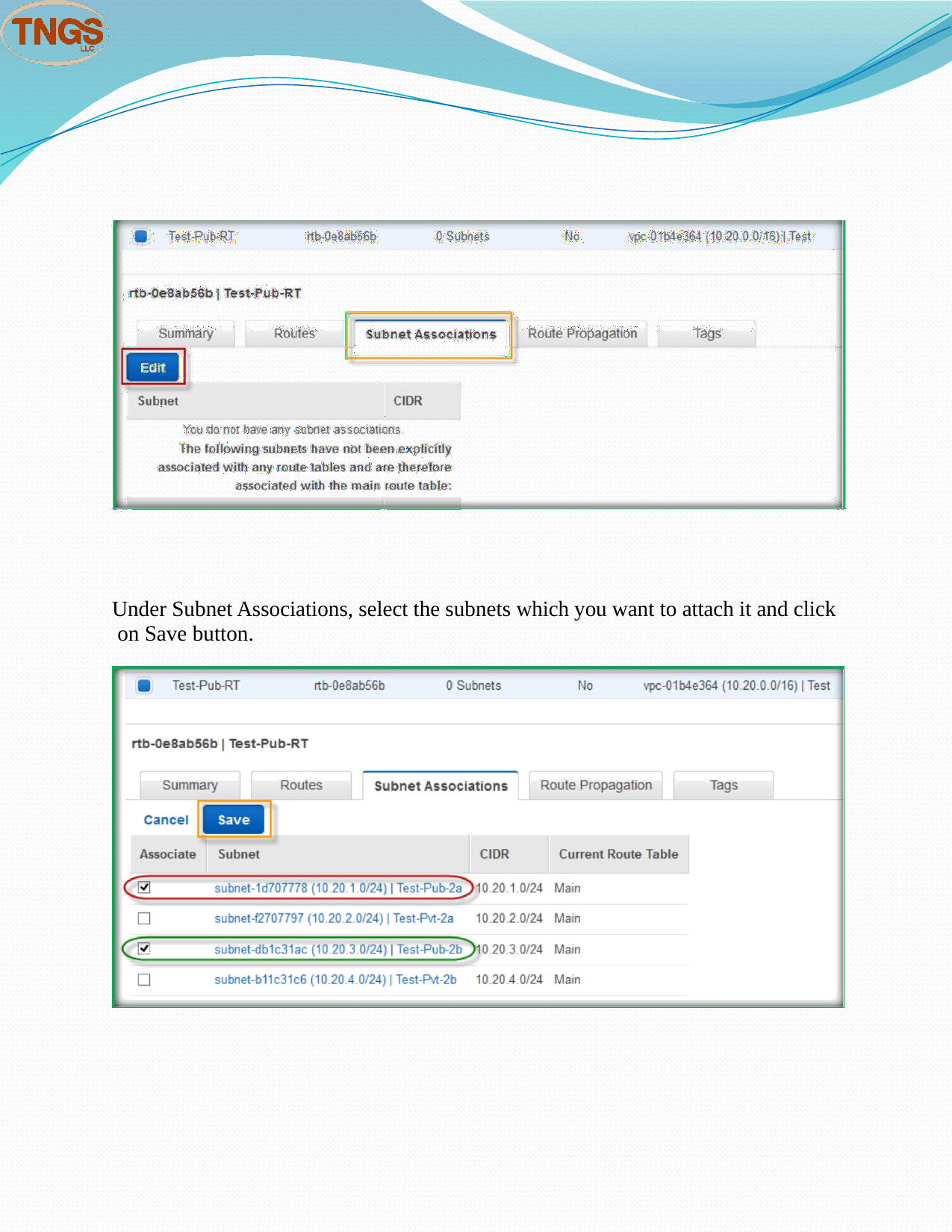

Under Subnet Associations, select the subnets which you want to attach it and click  on Save button.